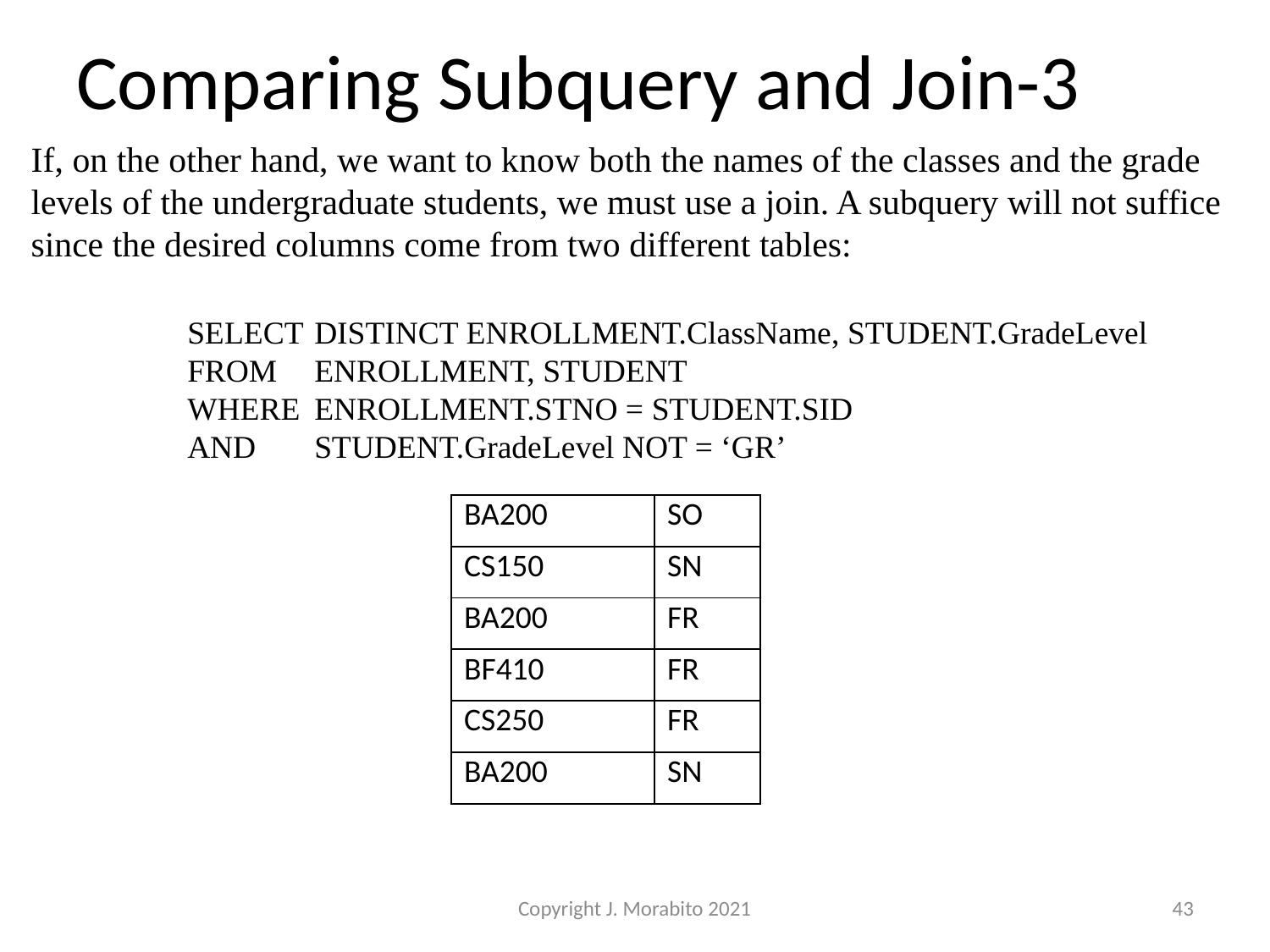

# Comparing Subquery and Join-3
If, on the other hand, we want to know both the names of the classes and the grade levels of the undergraduate students, we must use a join. A subquery will not suffice since the desired columns come from two different tables:
SELECT	DISTINCT ENROLLMENT.ClassName, STUDENT.GradeLevel
FROM	ENROLLMENT, STUDENT
WHERE	ENROLLMENT.STNO = STUDENT.SID
AND	STUDENT.GradeLevel NOT = ‘GR’
| BA200 | SO |
| --- | --- |
| CS150 | SN |
| BA200 | FR |
| BF410 | FR |
| CS250 | FR |
| BA200 | SN |
Copyright J. Morabito 2021
43